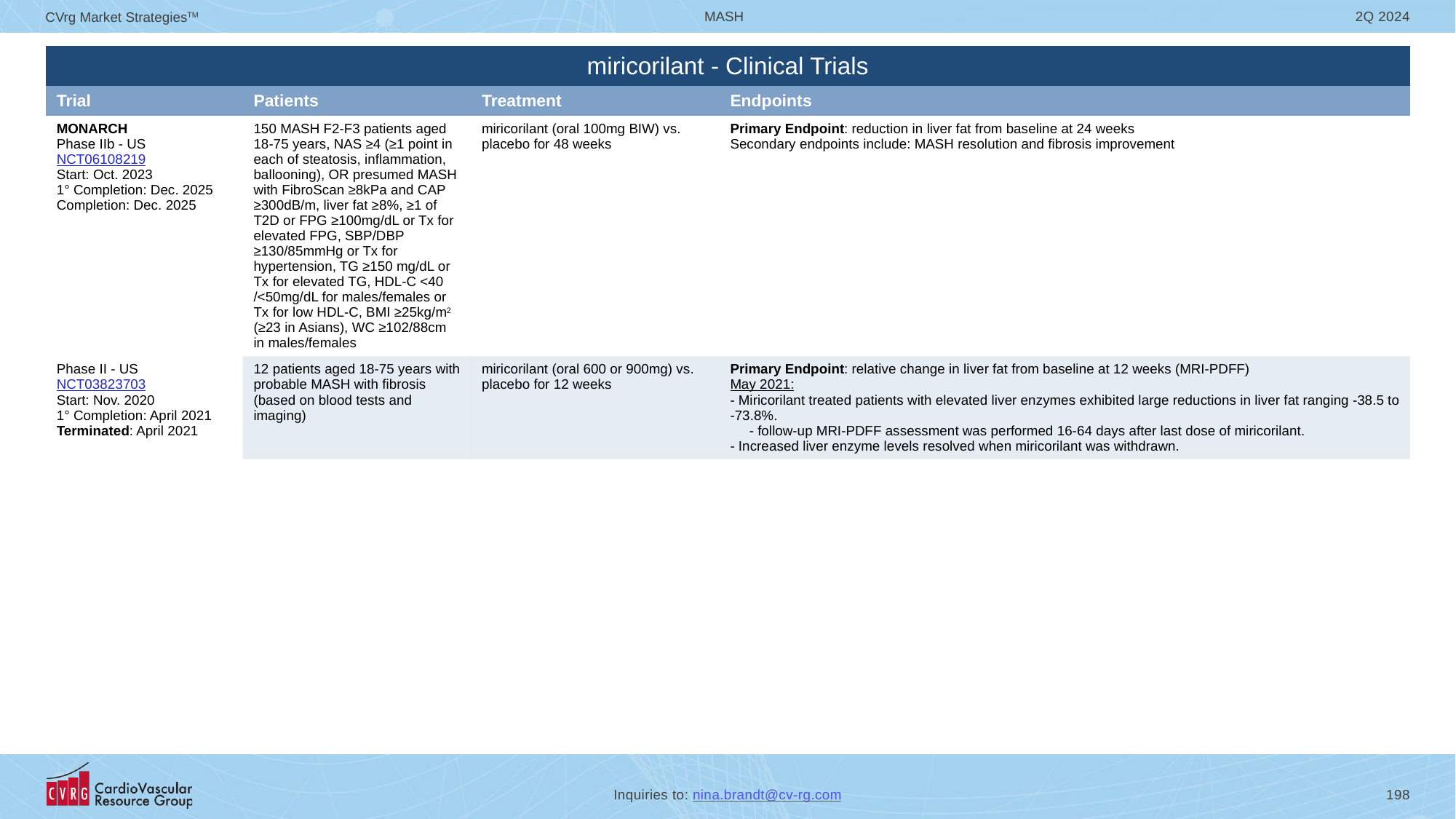

| miricorilant - Clinical Trials |  |  |  |
| --- | --- | --- | --- |
| Trial | Patients | Treatment | Endpoints |
| MONARCH Phase IIb - US NCT06108219 Start: Oct. 2023 1° Completion: Dec. 2025 Completion: Dec. 2025 | 150 MASH F2-F3 patients aged 18-75 years, NAS ≥4 (≥1 point in each of steatosis, inflammation, ballooning), OR presumed MASH with FibroScan ≥8kPa and CAP ≥300dB/m, liver fat ≥8%, ≥1 of T2D or FPG ≥100mg/dL or Tx for elevated FPG, SBP/DBP ≥130/85mmHg or Tx for hypertension, TG ≥150 mg/dL or Tx for elevated TG, HDL-C <40 /<50mg/dL for males/females or Tx for low HDL-C, BMI ≥25kg/m2 (≥23 in Asians), WC ≥102/88cm in males/females | miricorilant (oral 100mg BIW) vs. placebo for 48 weeks | Primary Endpoint: reduction in liver fat from baseline at 24 weeks Secondary endpoints include: MASH resolution and fibrosis improvement |
| Phase II - US NCT03823703 Start: Nov. 2020 1° Completion: April 2021 Terminated: April 2021 | 12 patients aged 18-75 years with probable MASH with fibrosis (based on blood tests and imaging) | miricorilant (oral 600 or 900mg) vs. placebo for 12 weeks | Primary Endpoint: relative change in liver fat from baseline at 12 weeks (MRI-PDFF) May 2021: - Miricorilant treated patients with elevated liver enzymes exhibited large reductions in liver fat ranging -38.5 to -73.8%. - follow-up MRI-PDFF assessment was performed 16-64 days after last dose of miricorilant. - Increased liver enzyme levels resolved when miricorilant was withdrawn. |